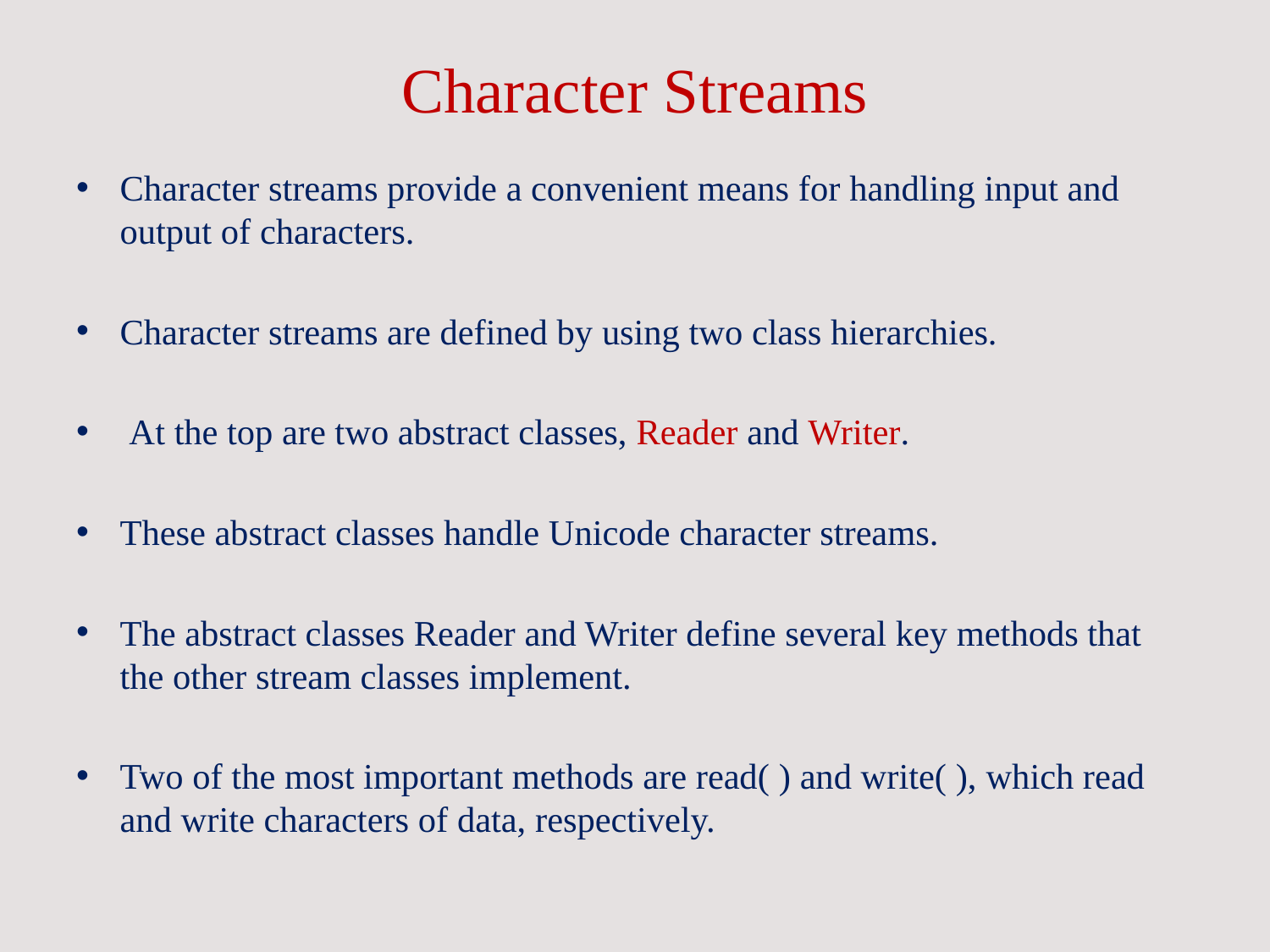

# Character Streams
Character streams provide a convenient means for handling input and output of characters.

Character streams are defined by using two class hierarchies.

 At the top are two abstract classes, Reader and Writer.

These abstract classes handle Unicode character streams.

The abstract classes Reader and Writer define several key methods that the other stream classes implement.

Two of the most important methods are read( ) and write( ), which read and write characters of data, respectively.